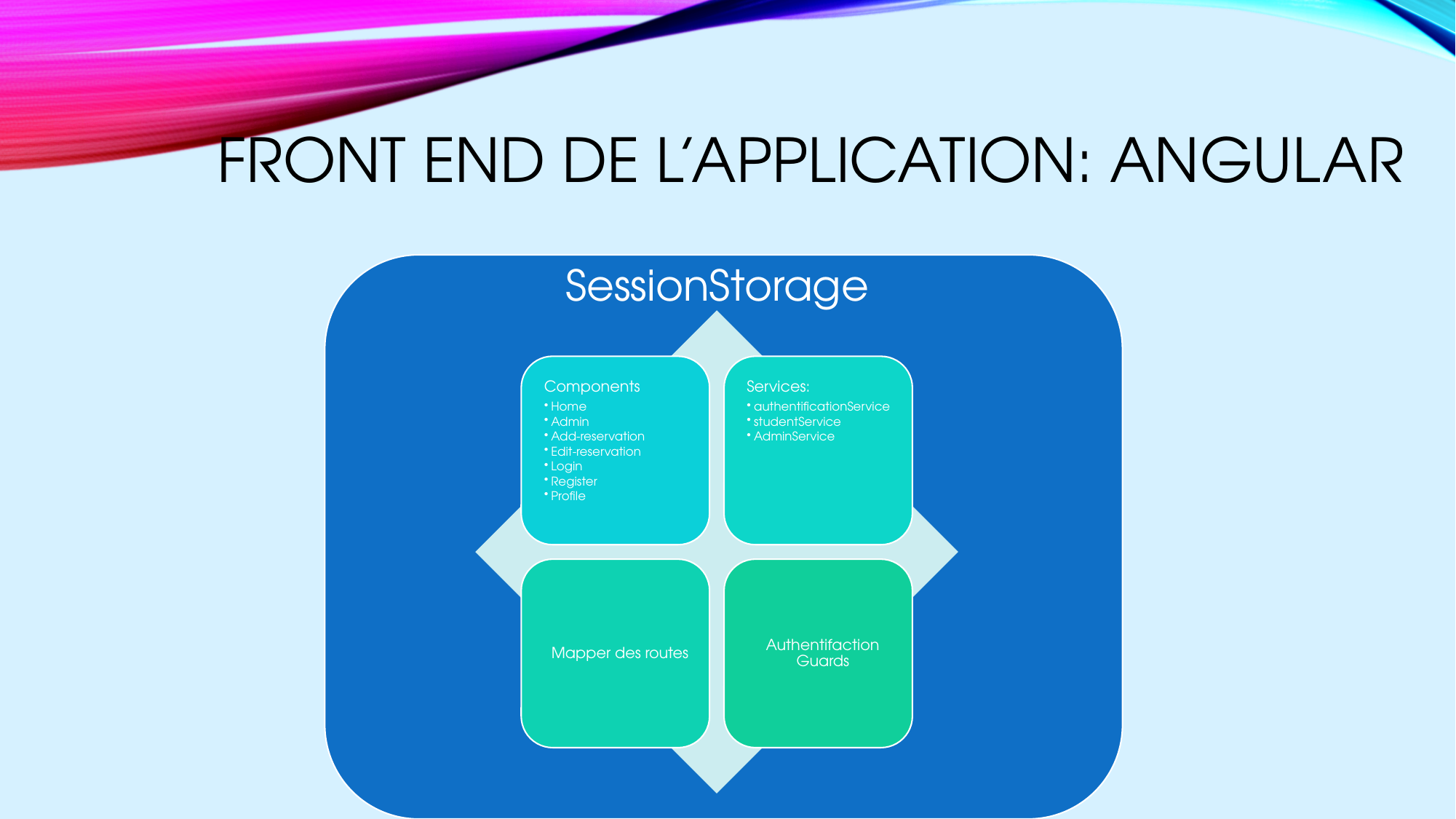

# Front End de L’application: angular

SessionStorage
Components
Home
Admin
Add-reservation
Edit-reservation
Login
Register
Profile
Services:
authentificationService
studentService
AdminService
Mapper des routes
Authentifaction Guards